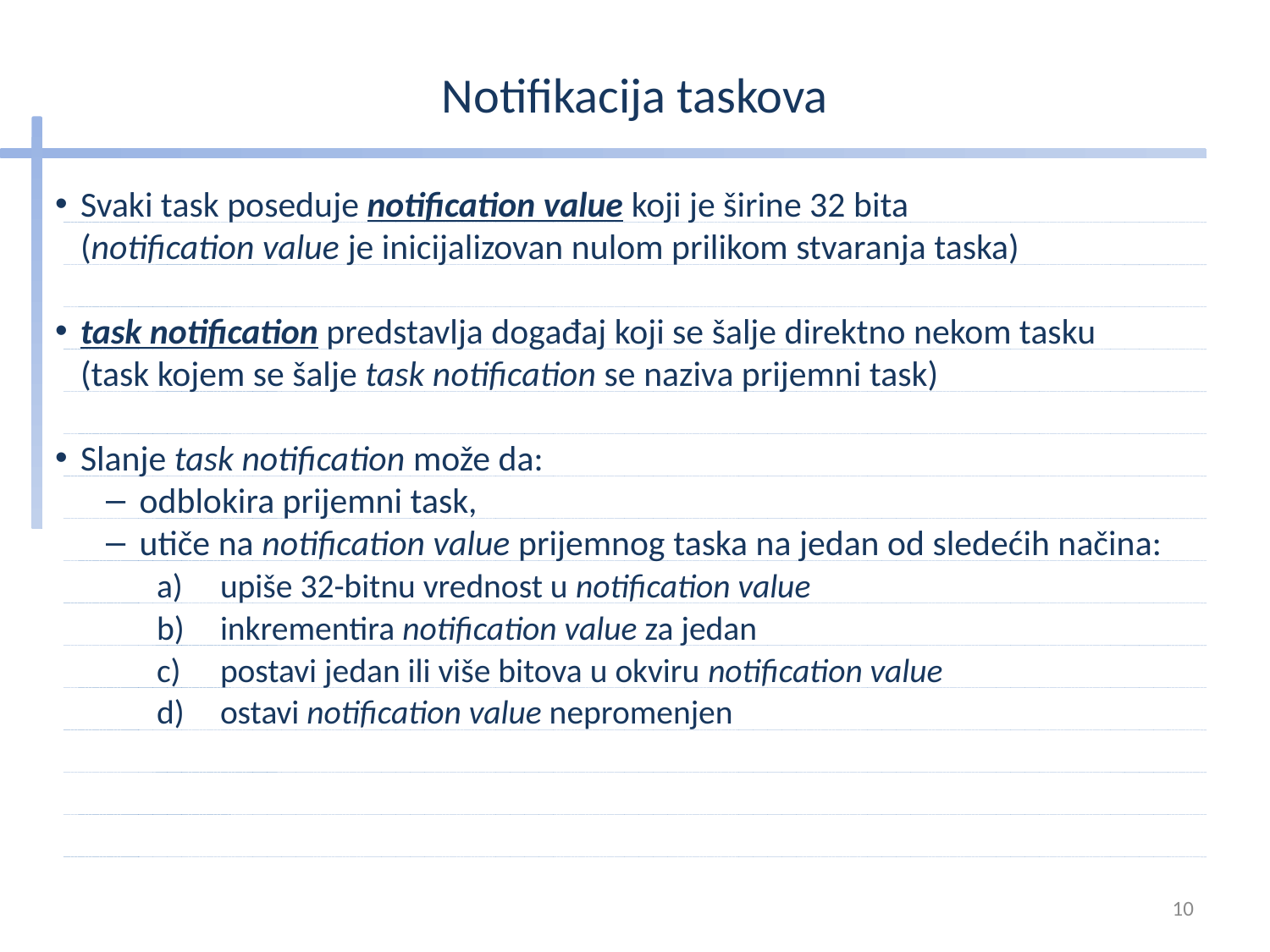

# Notifikacija taskova
Svaki task poseduje notification value koji je širine 32 bita
(notification value je inicijalizovan nulom prilikom stvaranja taska)

task notification predstavlja događaj koji se šalje direktno nekom tasku
(task kojem se šalje task notification se naziva prijemni task)

Slanje task notification može da:
 odblokira prijemni task,
 utiče na notification value prijemnog taska na jedan od sledećih načina:
upiše 32-bitnu vrednost u notification value
inkrementira notification value za jedan
postavi jedan ili više bitova u okviru notification value
ostavi notification value nepromenjen

10